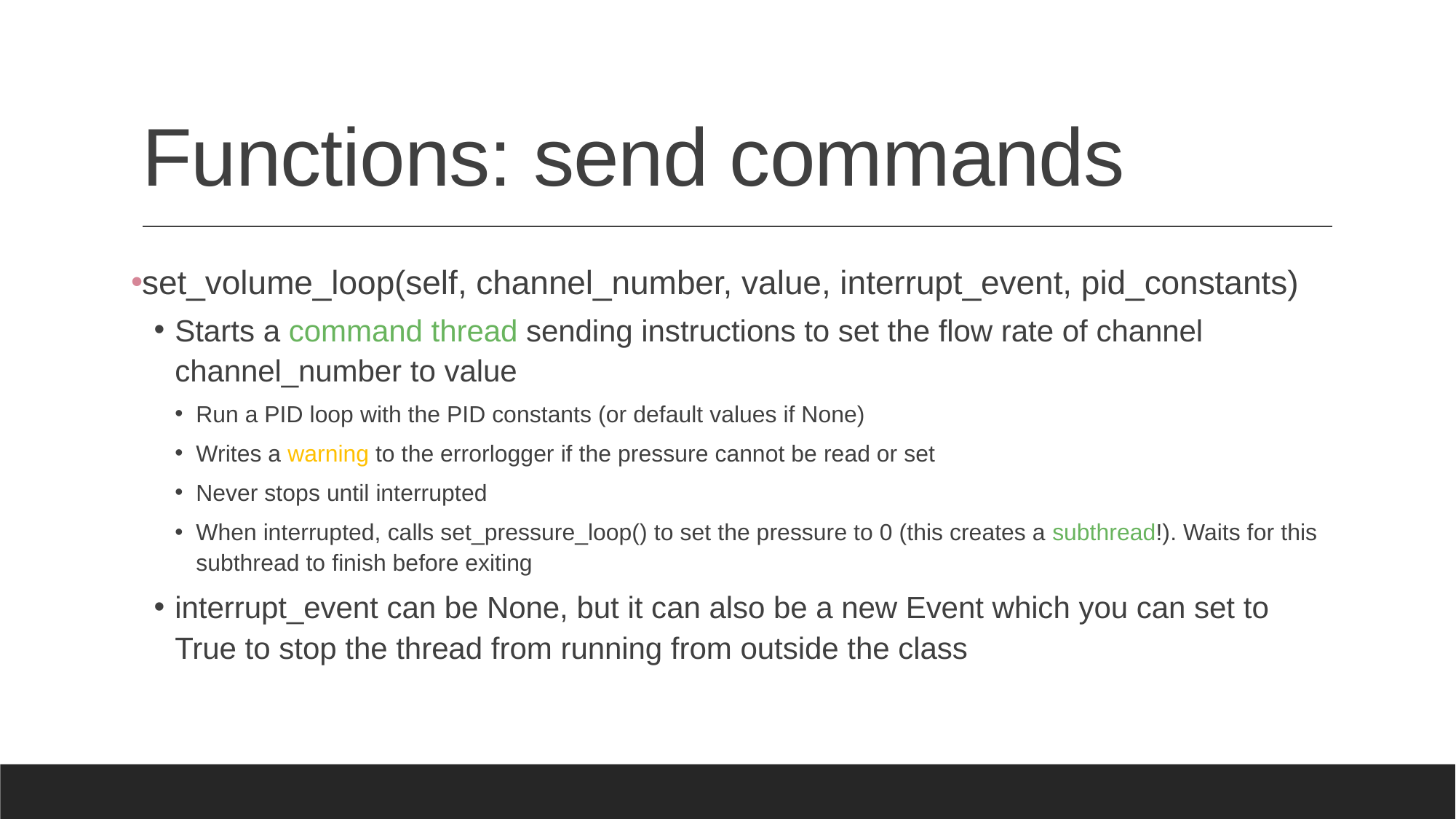

# Functions: send commands
set_volume_loop(self, channel_number, value, interrupt_event, pid_constants)
Starts a command thread sending instructions to set the flow rate of channel channel_number to value
Run a PID loop with the PID constants (or default values if None)
Writes a warning to the errorlogger if the pressure cannot be read or set
Never stops until interrupted
When interrupted, calls set_pressure_loop() to set the pressure to 0 (this creates a subthread!). Waits for this subthread to finish before exiting
interrupt_event can be None, but it can also be a new Event which you can set to True to stop the thread from running from outside the class